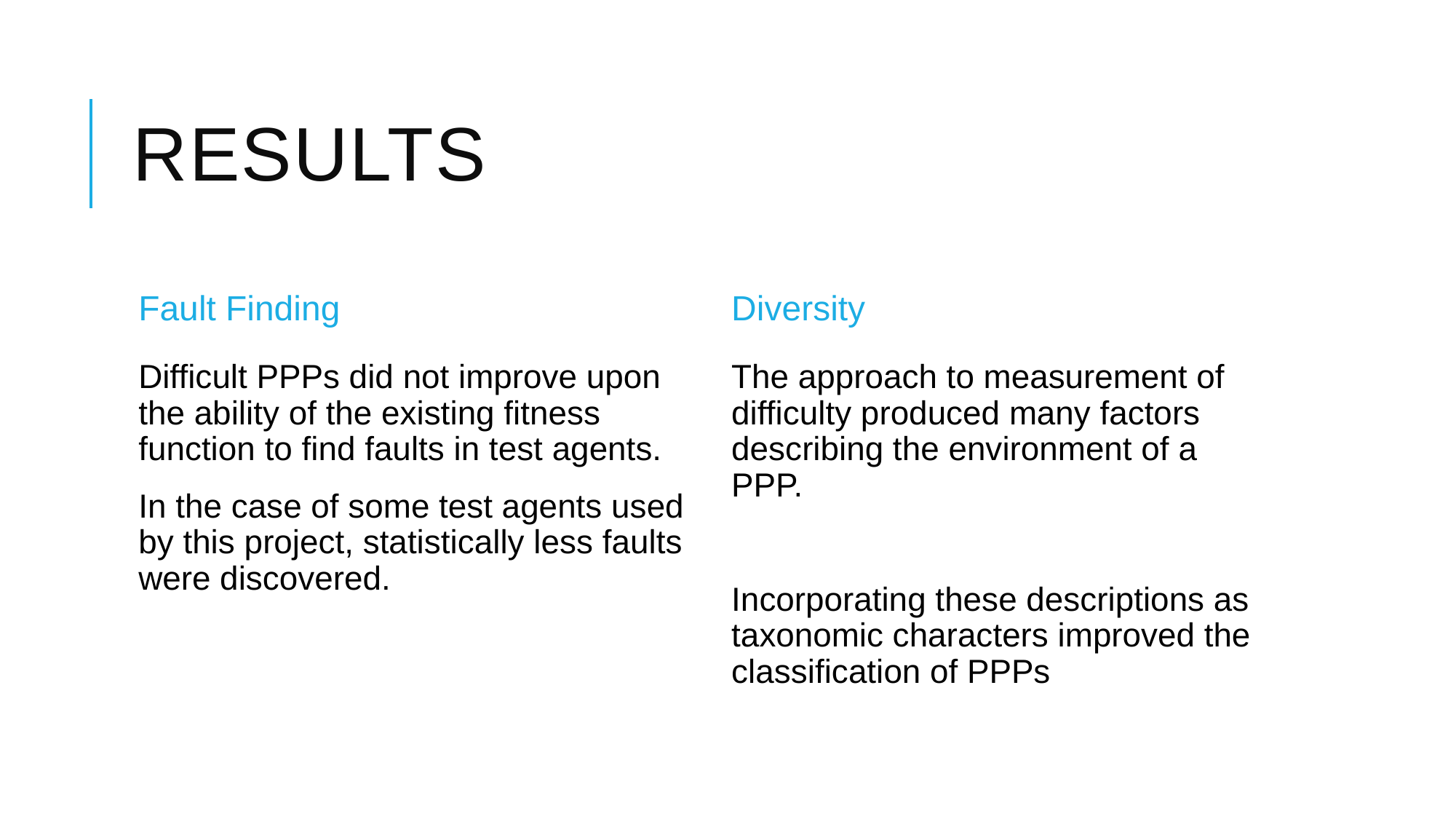

# Results
Fault Finding
Diversity
Difficult PPPs did not improve upon the ability of the existing fitness function to find faults in test agents.
In the case of some test agents used by this project, statistically less faults were discovered.
The approach to measurement of difficulty produced many factors describing the environment of a PPP.

Incorporating these descriptions as taxonomic characters improved the classification of PPPs